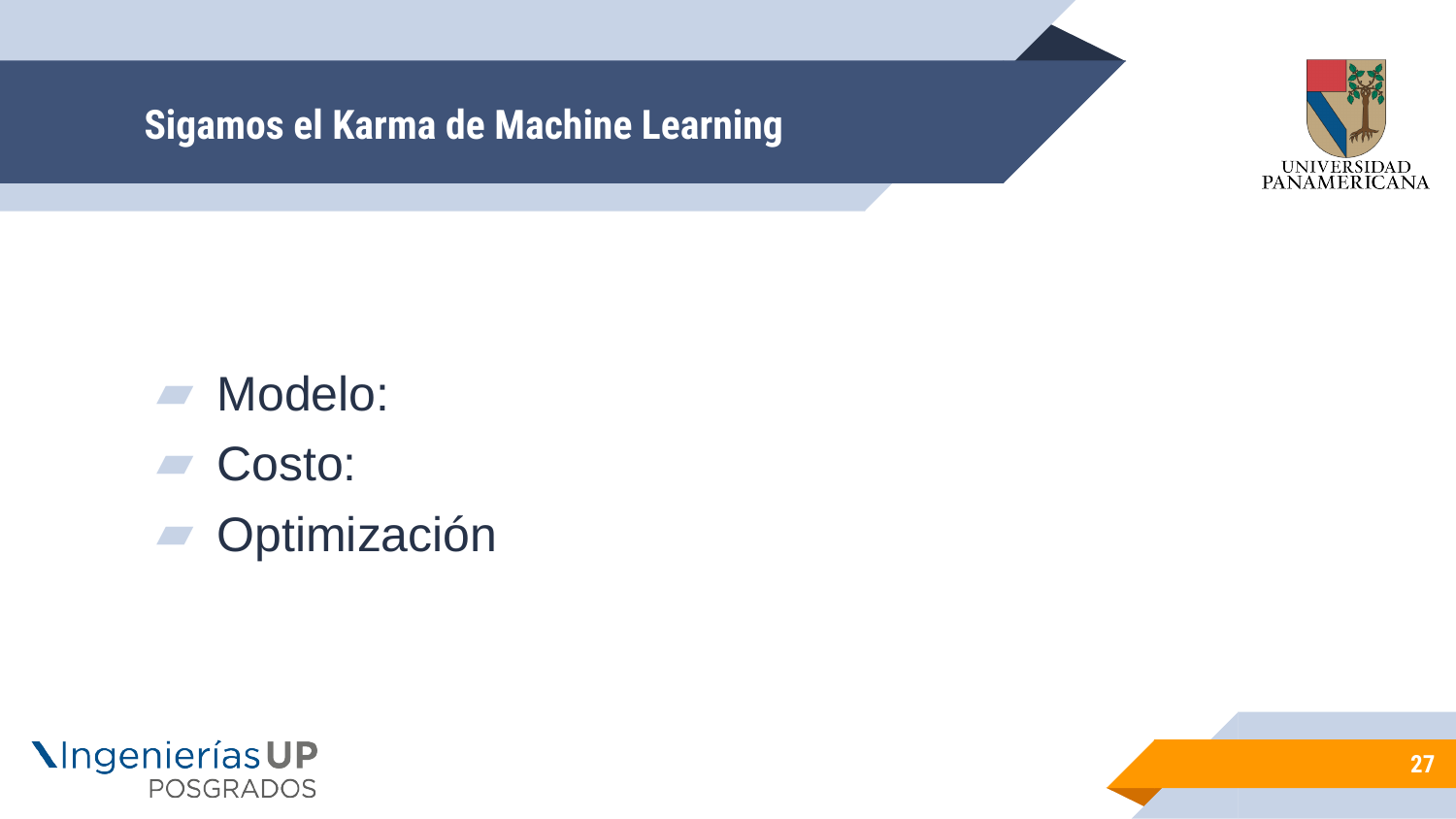

# Sigamos el Karma de Machine Learning
Modelo:
Costo:
Optimización
27